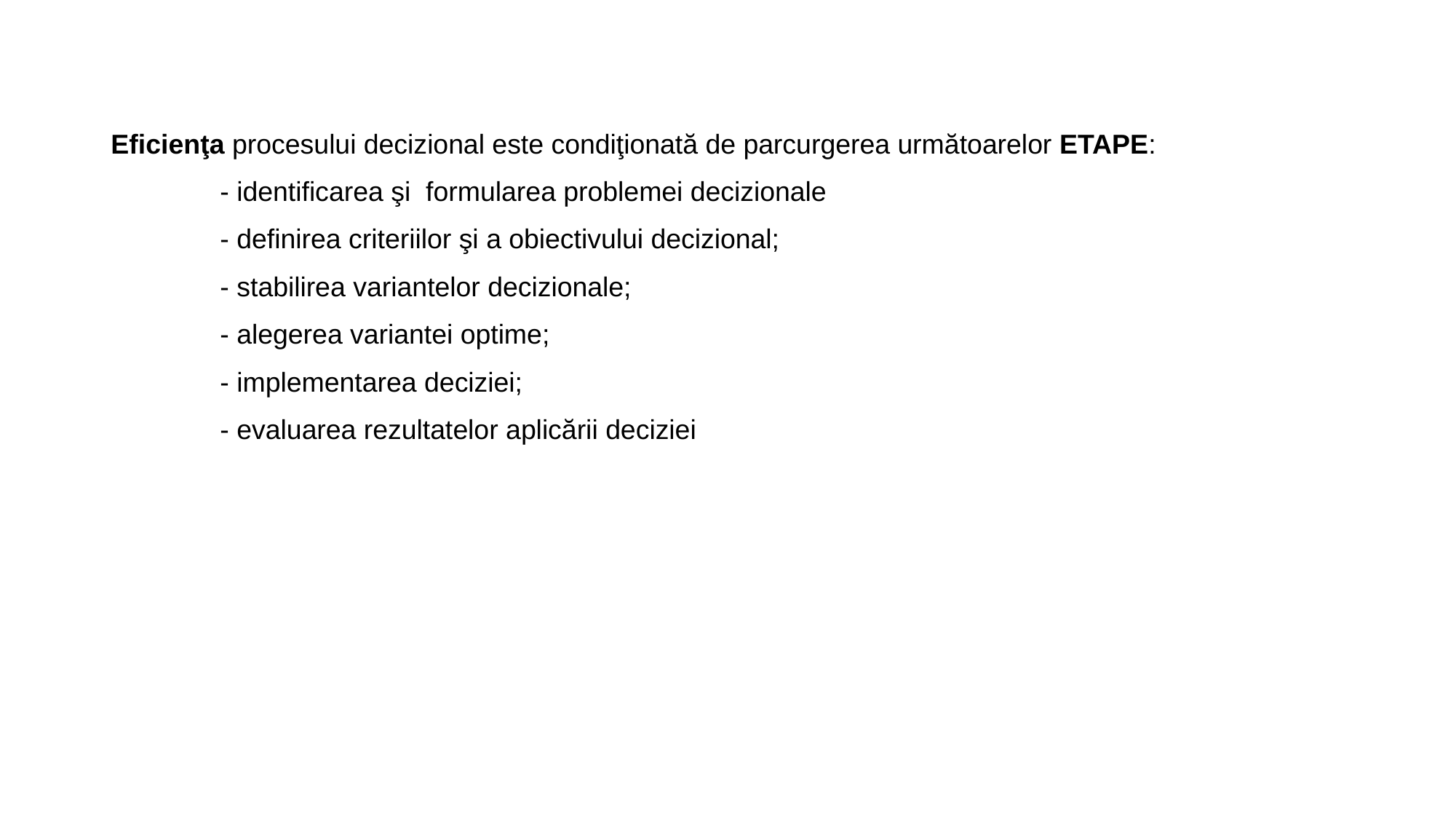

Eficienţa procesului decizional este condiţionată de parcurgerea următoarelor ETAPE:
	- identificarea şi  formularea problemei decizionale
	- definirea criteriilor şi a obiectivului decizional;
	- stabilirea variantelor decizionale;
	- alegerea variantei optime;
	- implementarea deciziei;
	- evaluarea rezultatelor aplicării deciziei